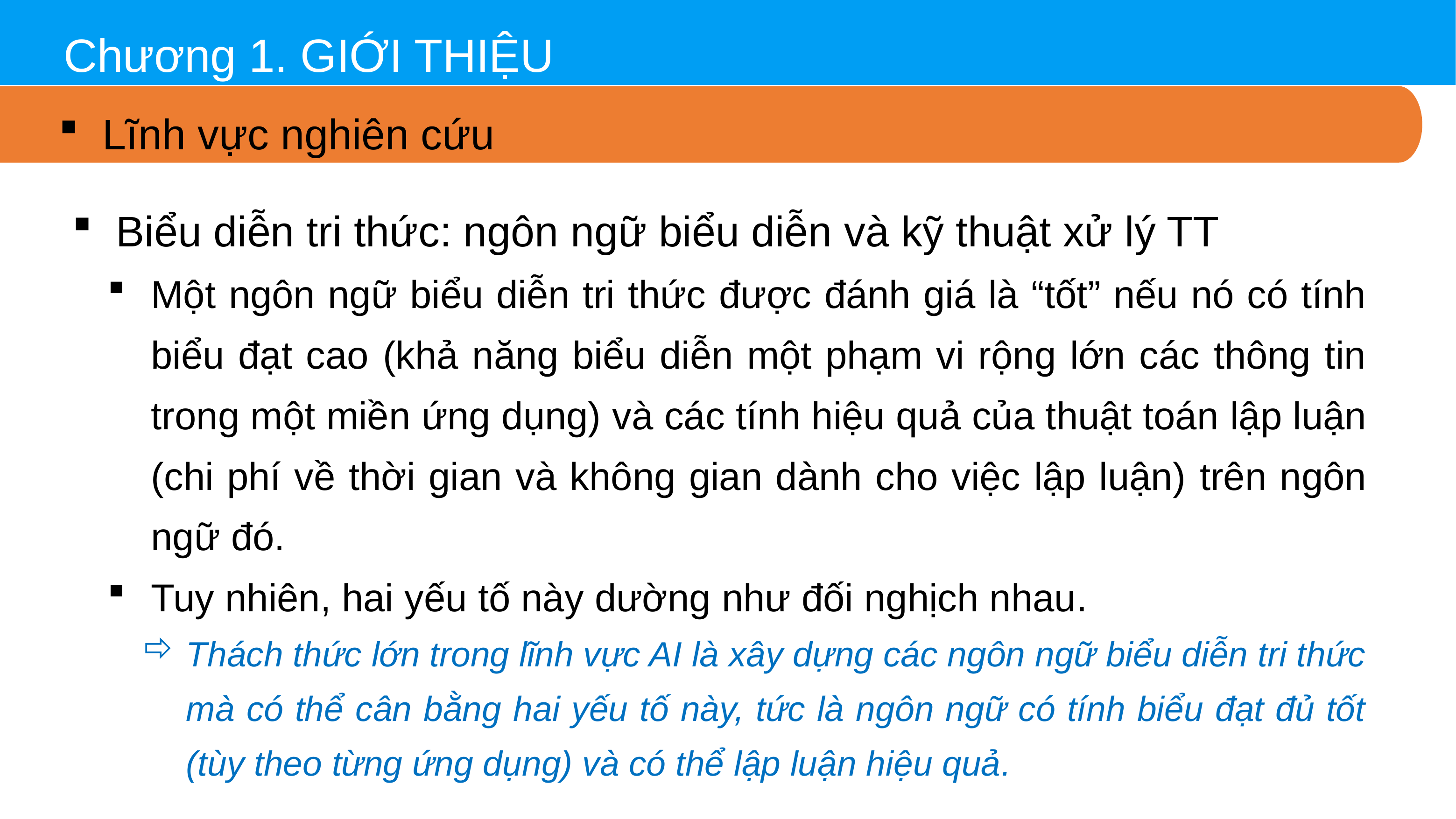

Chương 1. GIỚI THIỆU

Lĩnh vực nghiên cứu
Biểu diễn tri thức: ngôn ngữ biểu diễn và kỹ thuật xử lý TT
Một ngôn ngữ biểu diễn tri thức được đánh giá là “tốt” nếu nó có tính biểu đạt cao (khả năng biểu diễn một phạm vi rộng lớn các thông tin trong một miền ứng dụng) và các tính hiệu quả của thuật toán lập luận (chi phí về thời gian và không gian dành cho việc lập luận) trên ngôn ngữ đó.
Tuy nhiên, hai yếu tố này dường như đối nghịch nhau.
Thách thức lớn trong lĩnh vực AI là xây dựng các ngôn ngữ biểu diễn tri thức mà có thể cân bằng hai yếu tố này, tức là ngôn ngữ có tính biểu đạt đủ tốt (tùy theo từng ứng dụng) và có thể lập luận hiệu quả.